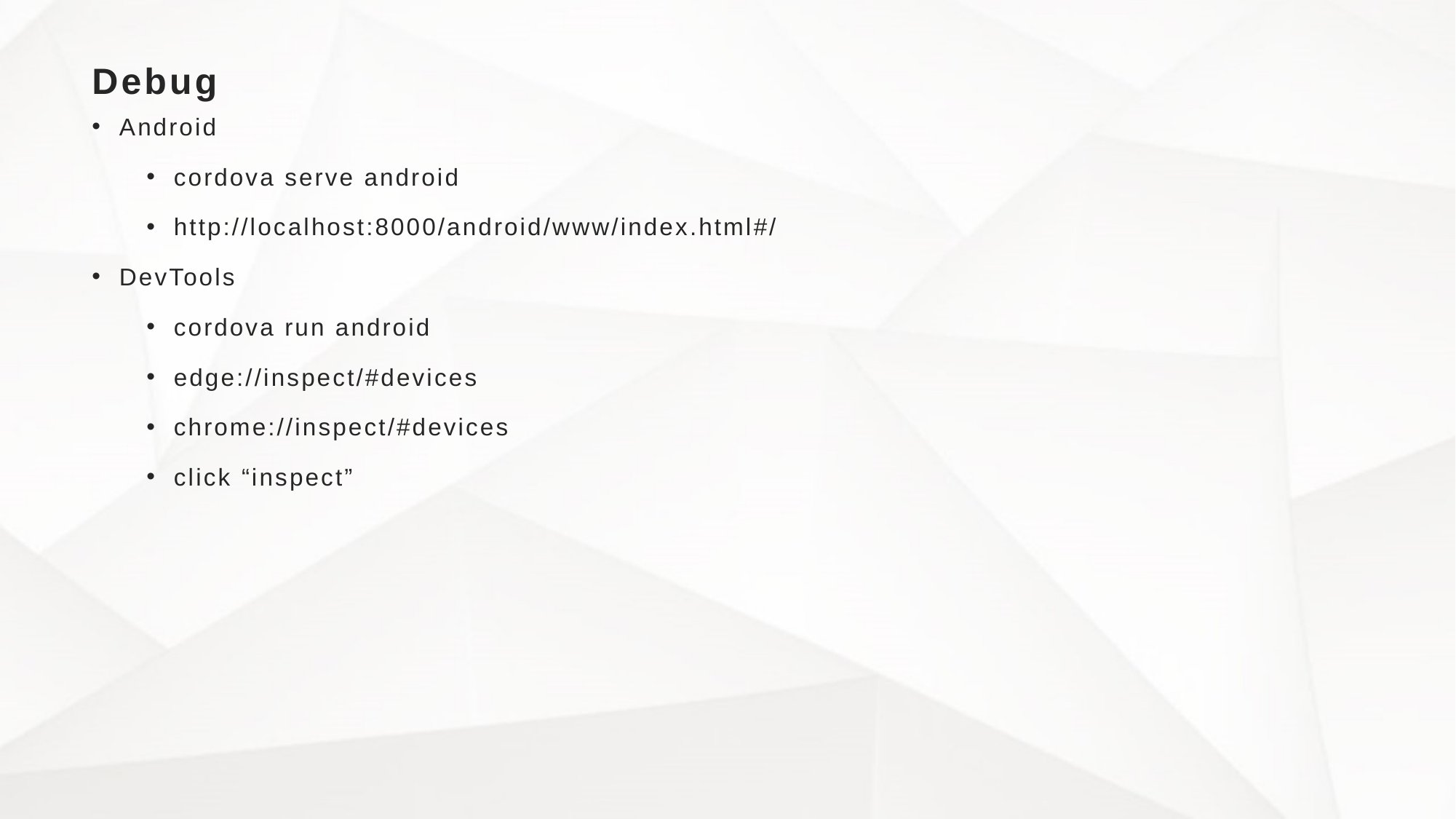

# Debug
Android
cordova serve android
http://localhost:8000/android/www/index.html#/
DevTools
cordova run android
edge://inspect/#devices
chrome://inspect/#devices
click “inspect”